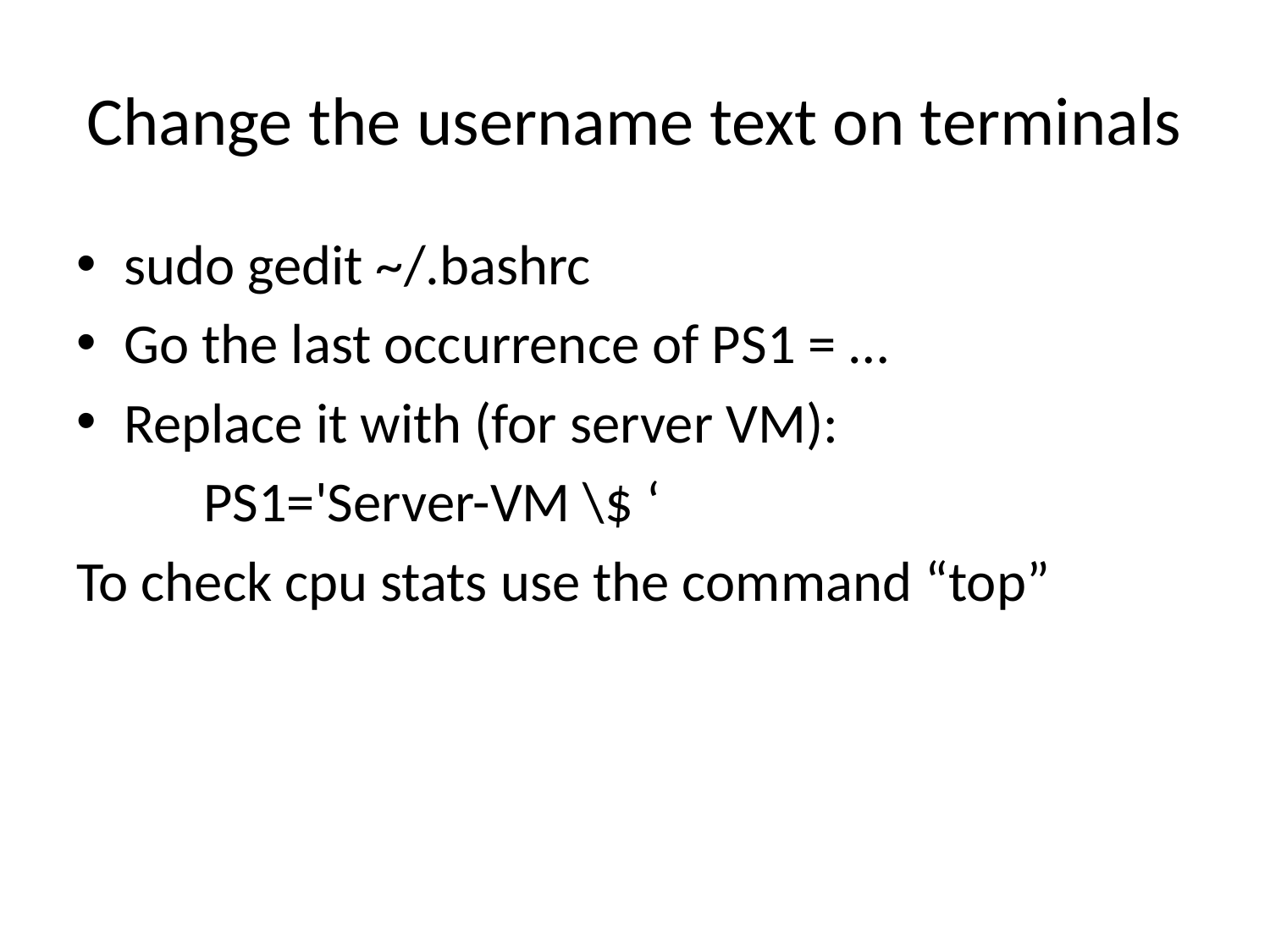

# Change the username text on terminals
sudo gedit ~/.bashrc
Go the last occurrence of PS1 = …
Replace it with (for server VM):
	PS1='Server-VM \$ ‘
To check cpu stats use the command “top”